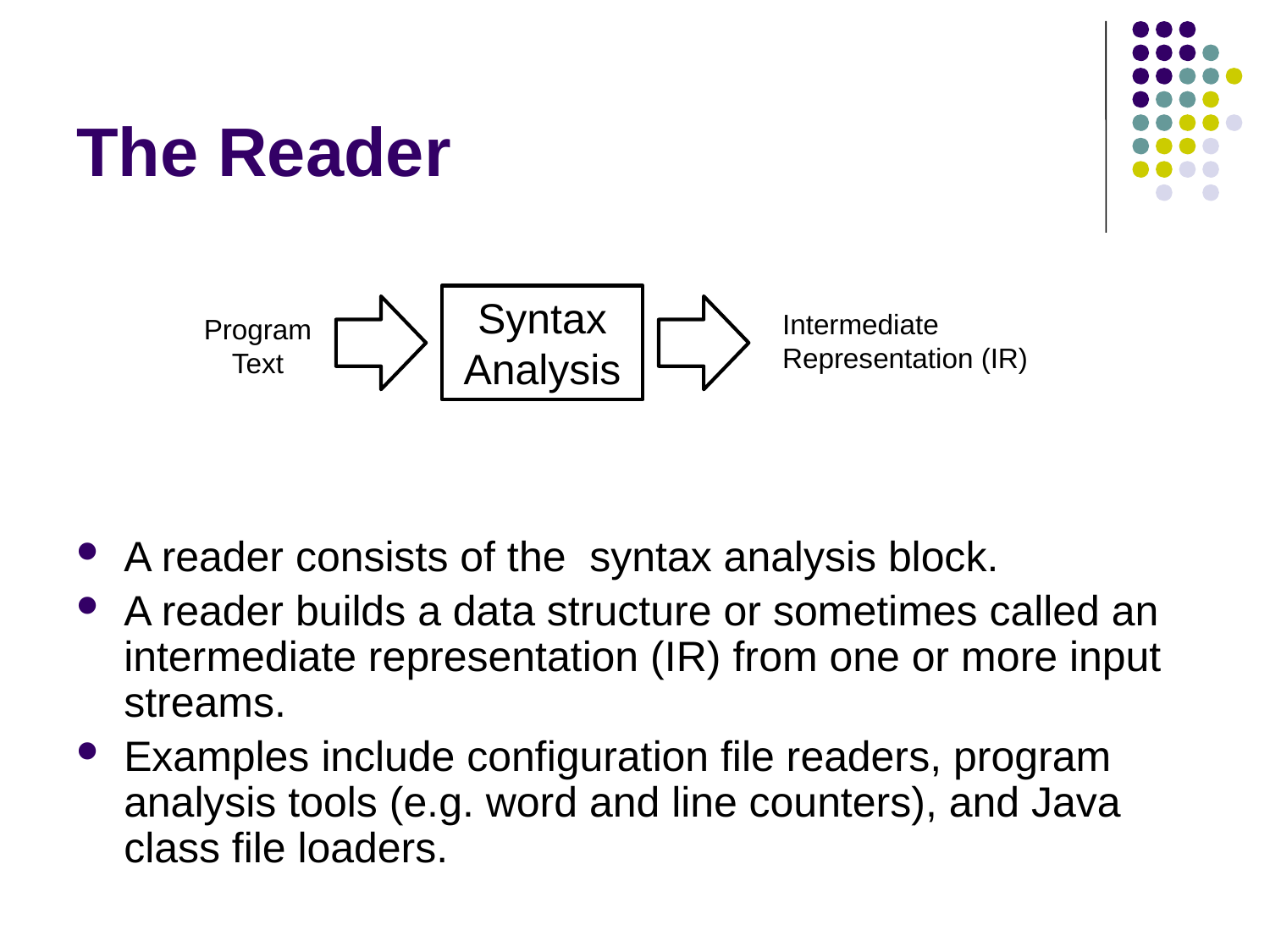

# The Reader
Syntax
Analysis

Intermediate
Representation (IR)
Program
Text
A reader consists of the  syntax analysis block.
A reader builds a data structure or sometimes called an intermediate representation (IR) from one or more input streams.
Examples include configuration file readers, program analysis tools (e.g. word and line counters), and Java class file loaders.